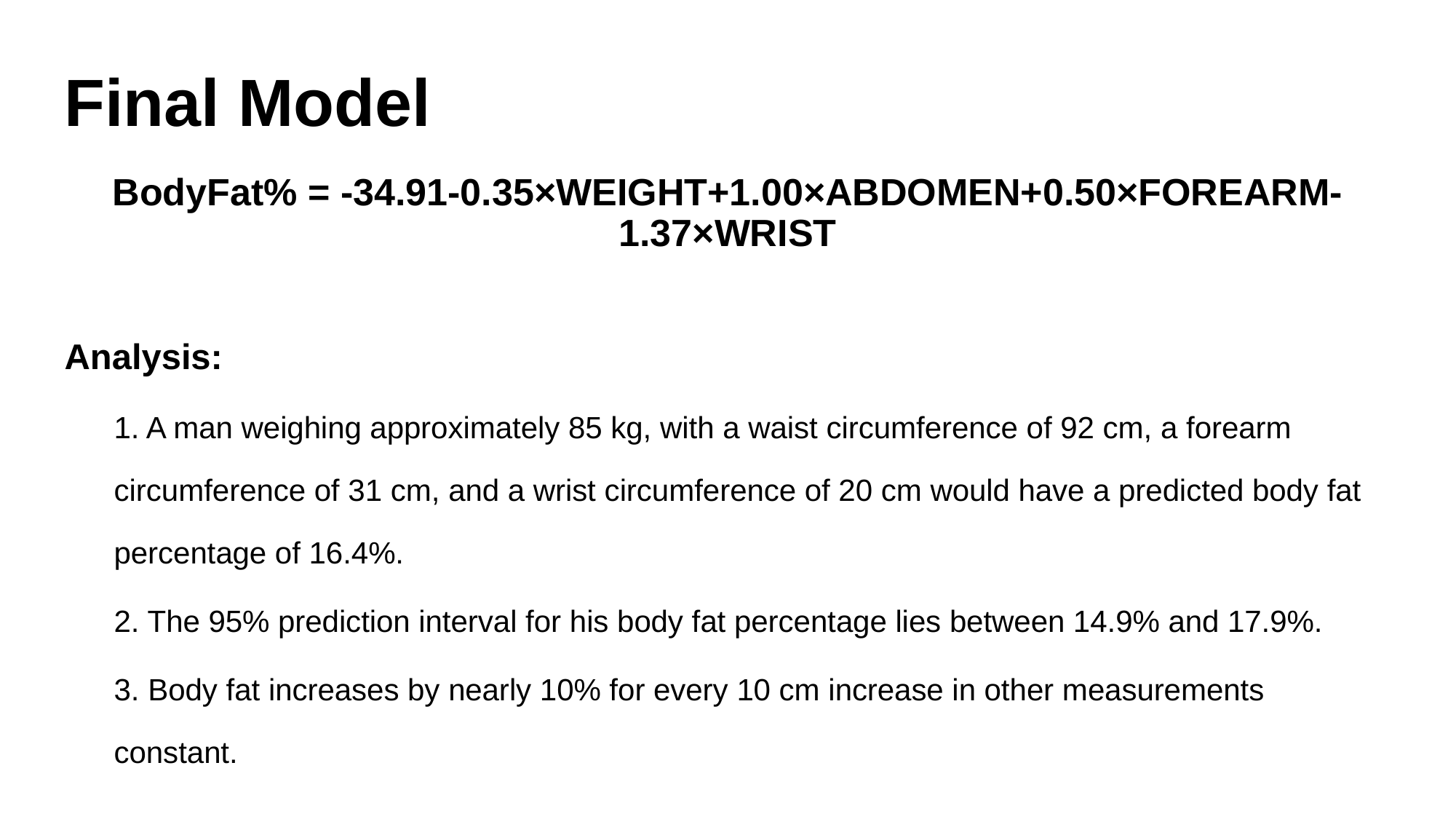

# Final Model
BodyFat% = -34.91-0.35×WEIGHT+1.00×ABDOMEN+0.50×FOREARM-1.37×WRIST
Analysis:
1. A man weighing approximately 85 kg, with a waist circumference of 92 cm, a forearm circumference of 31 cm, and a wrist circumference of 20 cm would have a predicted body fat percentage of 16.4%.
2. The 95% prediction interval for his body fat percentage lies between 14.9% and 17.9%.
3. Body fat increases by nearly 10% for every 10 cm increase in other measurements constant.